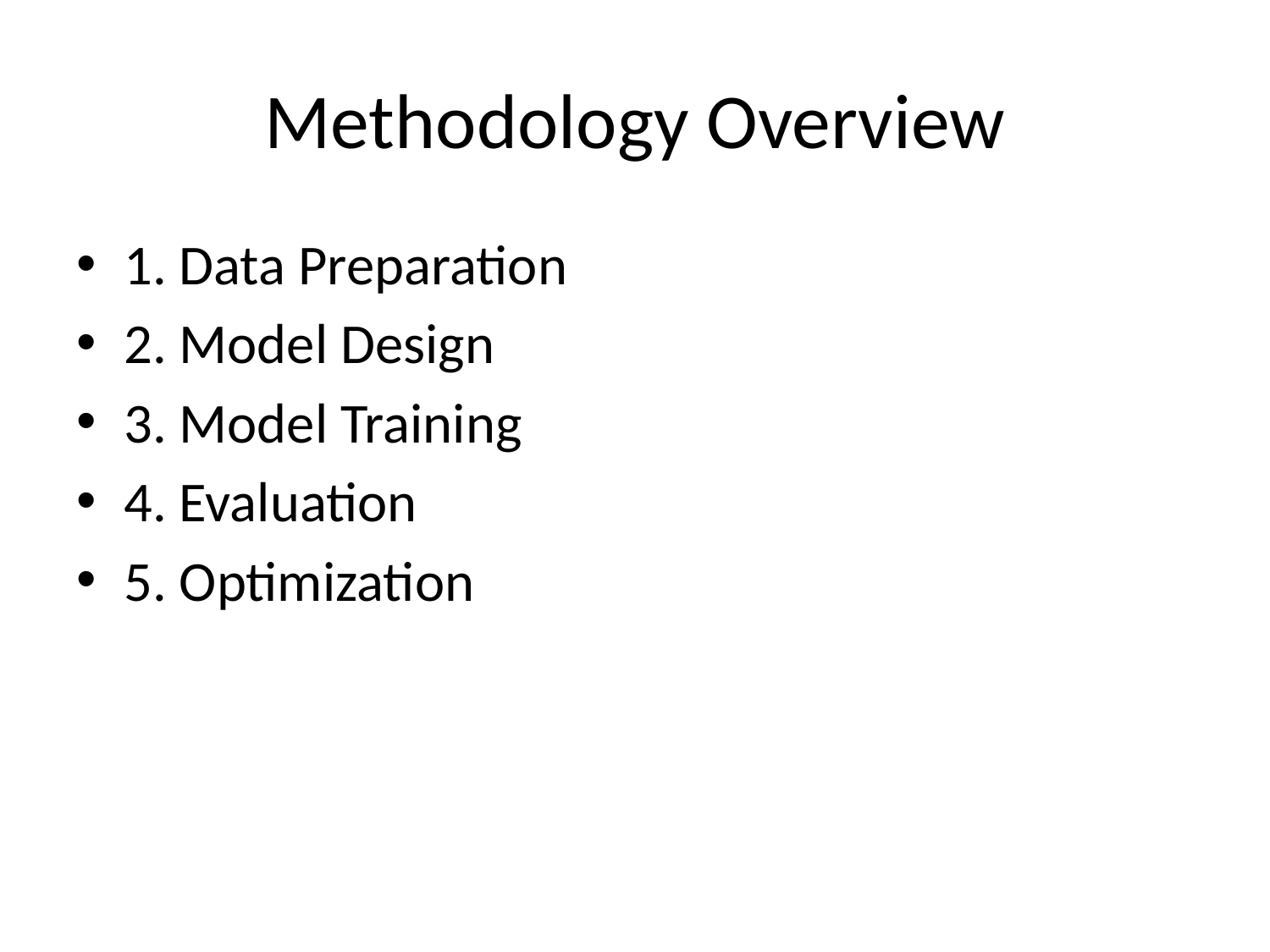

# Methodology Overview
1. Data Preparation
2. Model Design
3. Model Training
4. Evaluation
5. Optimization